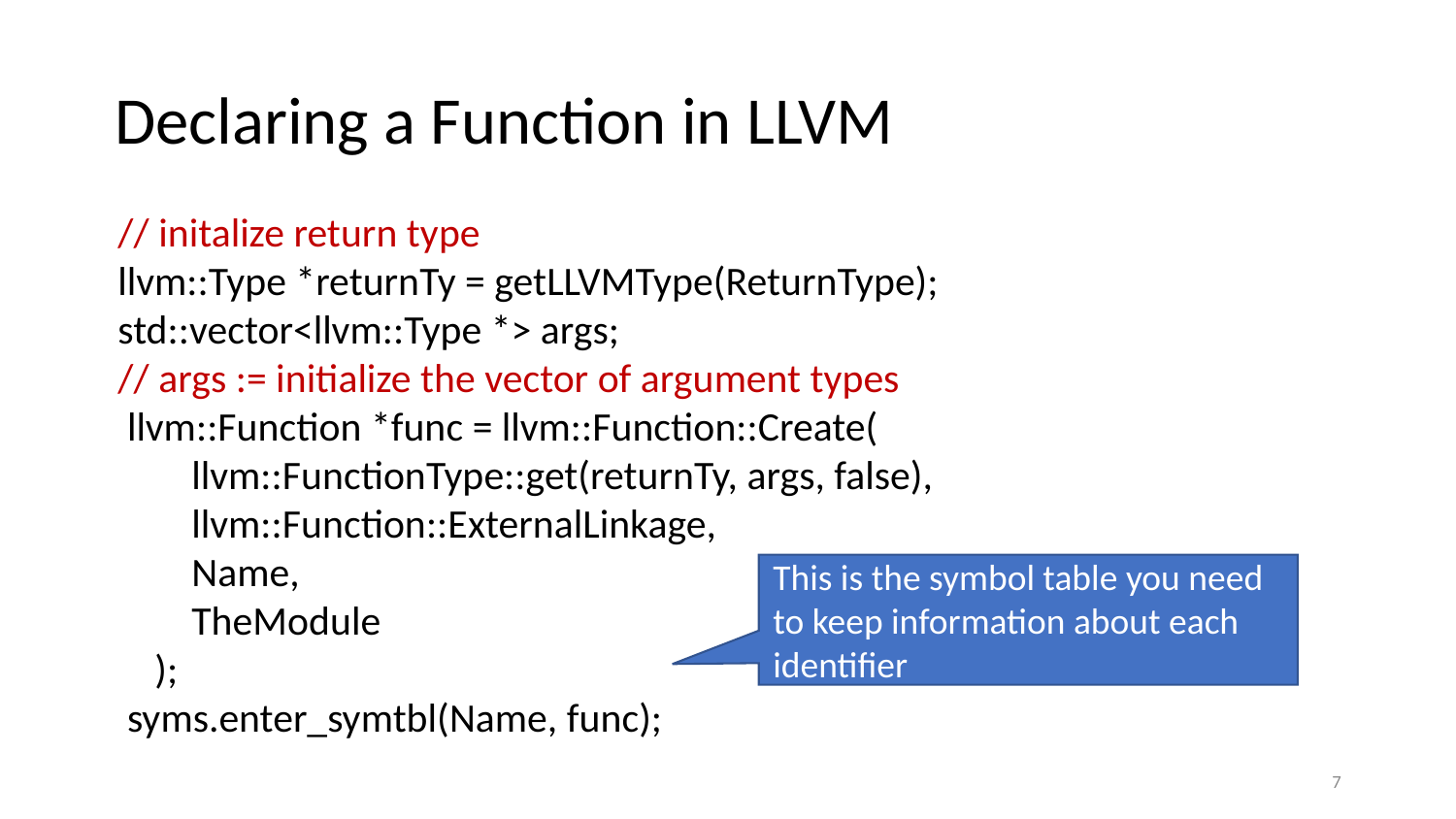

# Declaring a Function in LLVM
// initalize return type
llvm::Type *returnTy = getLLVMType(ReturnType);
std::vector<llvm::Type *> args;
// args := initialize the vector of argument types
 llvm::Function *func = llvm::Function::Create(
        llvm::FunctionType::get(returnTy, args, false),
        llvm::Function::ExternalLinkage,
        Name,
        TheModule
    );
 syms.enter_symtbl(Name, func);
This is the symbol table you need to keep information about each identifier
7